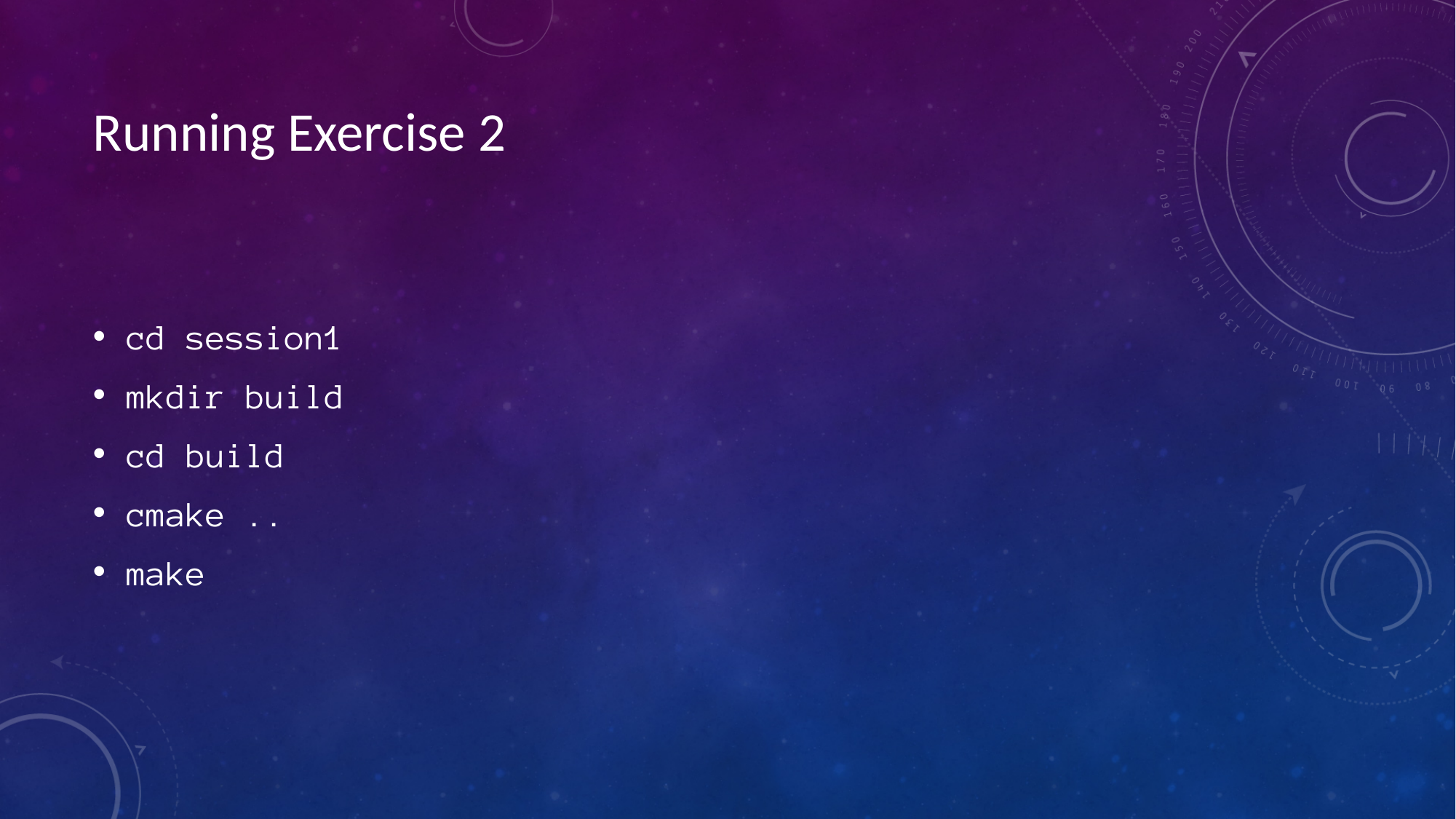

# Running Exercise 2
cd session1
mkdir build
cd build
cmake ..
make